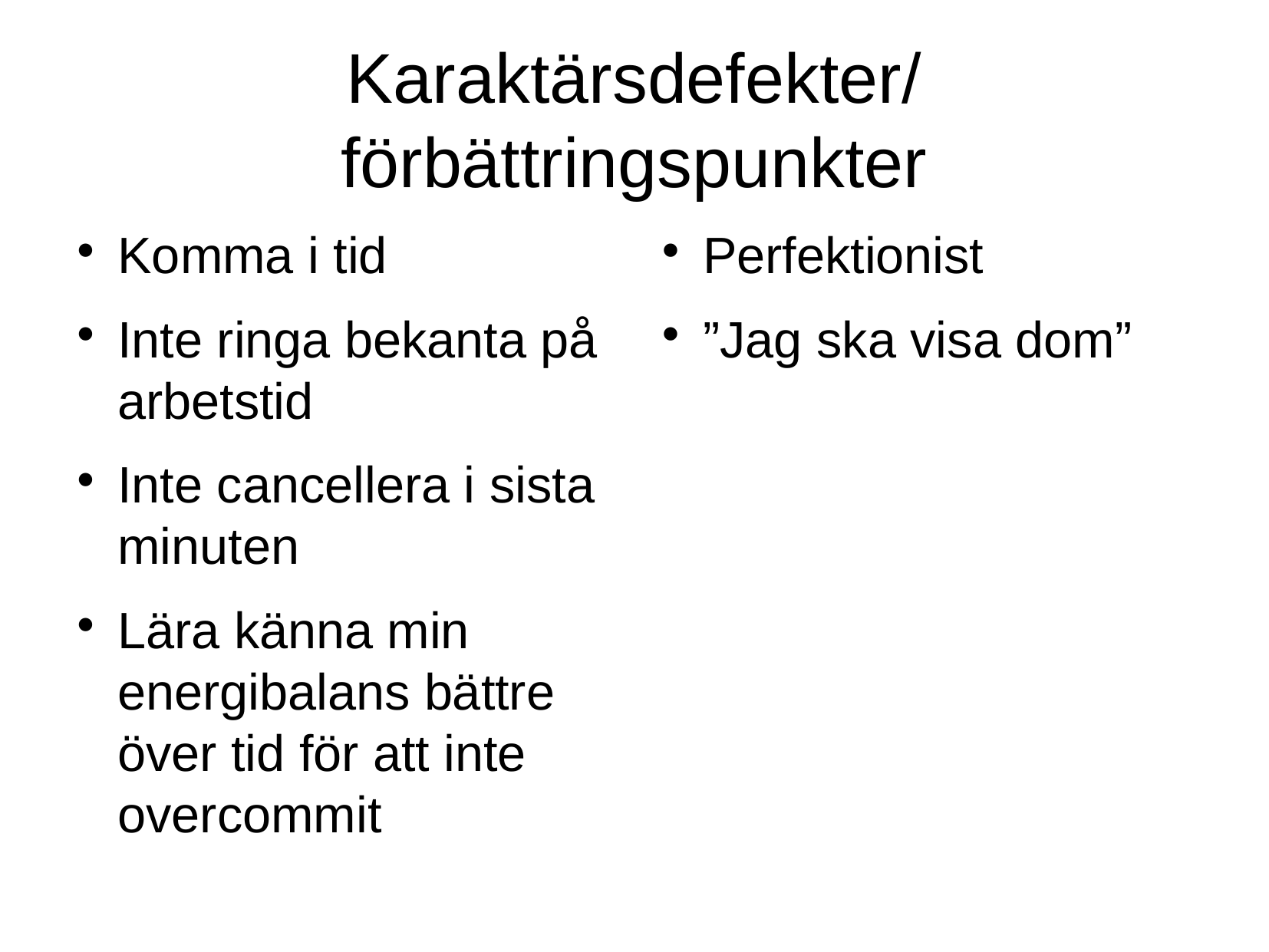

# Karaktärsdefekter/ förbättringspunkter
Komma i tid
Inte ringa bekanta på arbetstid
Inte cancellera i sista minuten
Lära känna min energibalans bättre över tid för att inte overcommit
Perfektionist
”Jag ska visa dom”